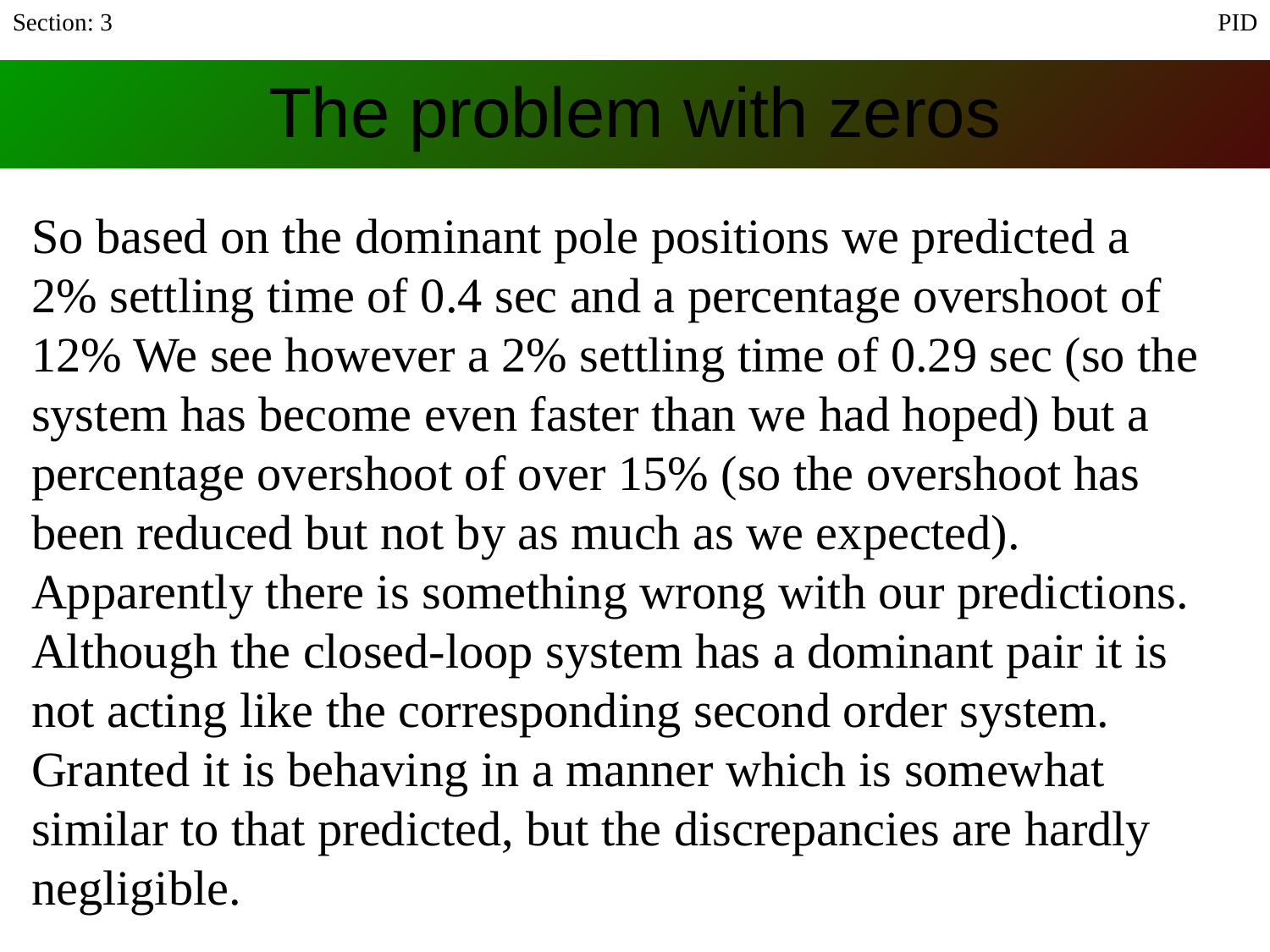

Section: 3
PID

The problem with zeros
So based on the dominant pole positions we predicted a 2% settling time of 0.4 sec and a percentage overshoot of 12% We see however a 2% settling time of 0.29 sec (so the system has become even faster than we had hoped) but a percentage overshoot of over 15% (so the overshoot has been reduced but not by as much as we expected). Apparently there is something wrong with our predictions. Although the closed-loop system has a dominant pair it is not acting like the corresponding second order system. Granted it is behaving in a manner which is somewhat similar to that predicted, but the discrepancies are hardly negligible.